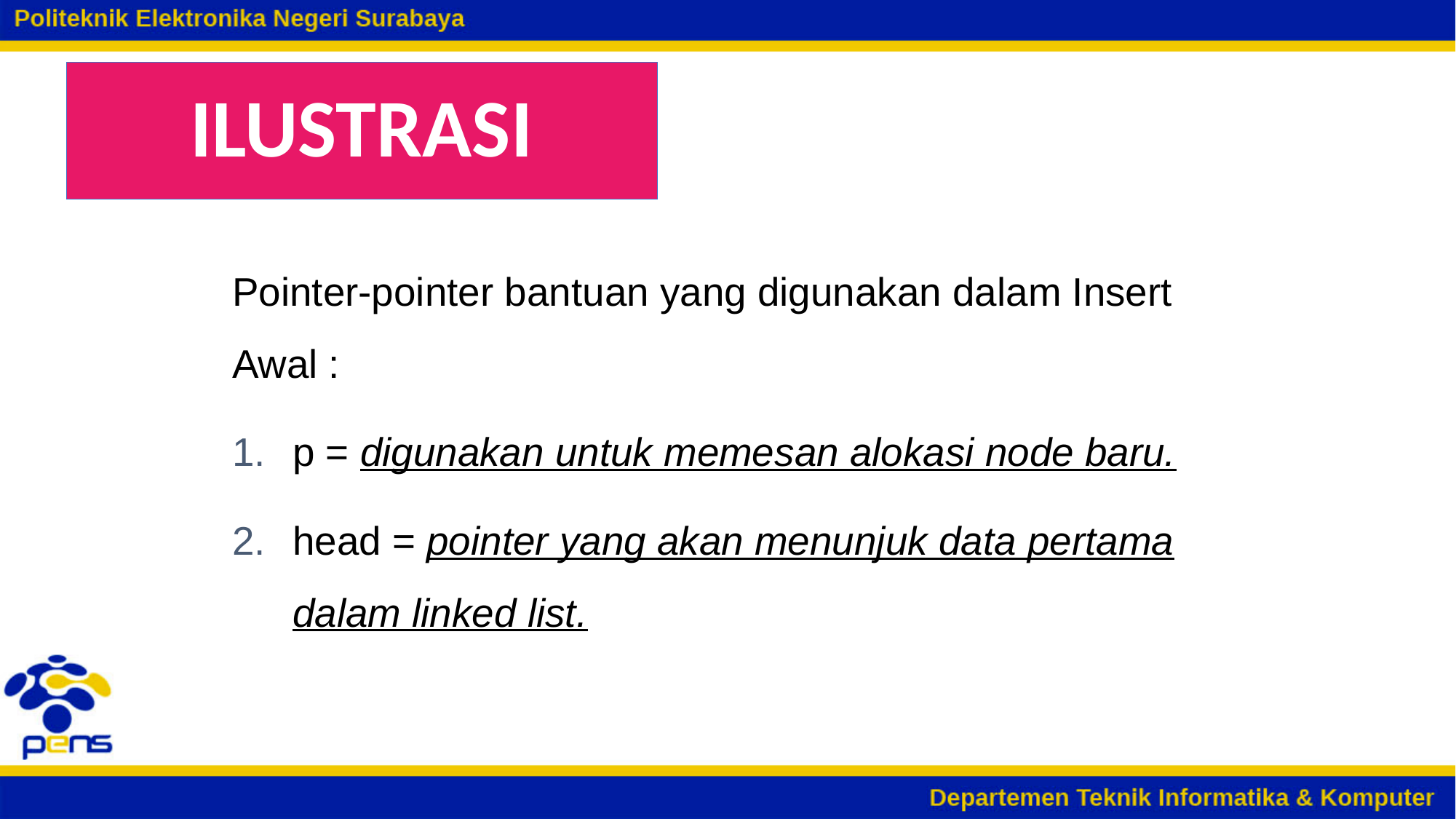

# ILUSTRASI
Pointer-pointer bantuan yang digunakan dalam Insert Awal :
p = digunakan untuk memesan alokasi node baru.
head = pointer yang akan menunjuk data pertama dalam linked list.